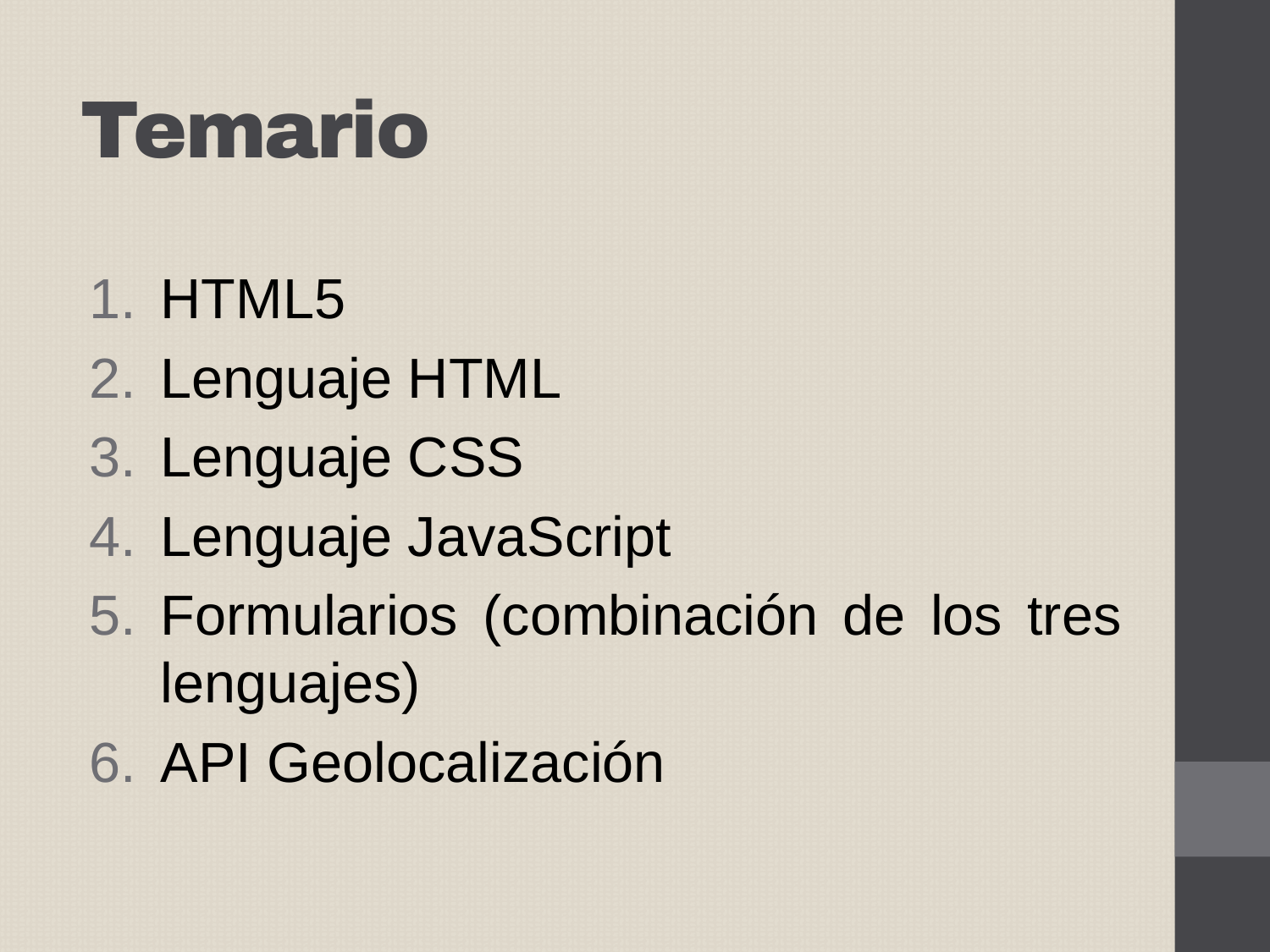

# Temario
HTML5
Lenguaje HTML
Lenguaje CSS
Lenguaje JavaScript
Formularios (combinación de los tres lenguajes)
API Geolocalización